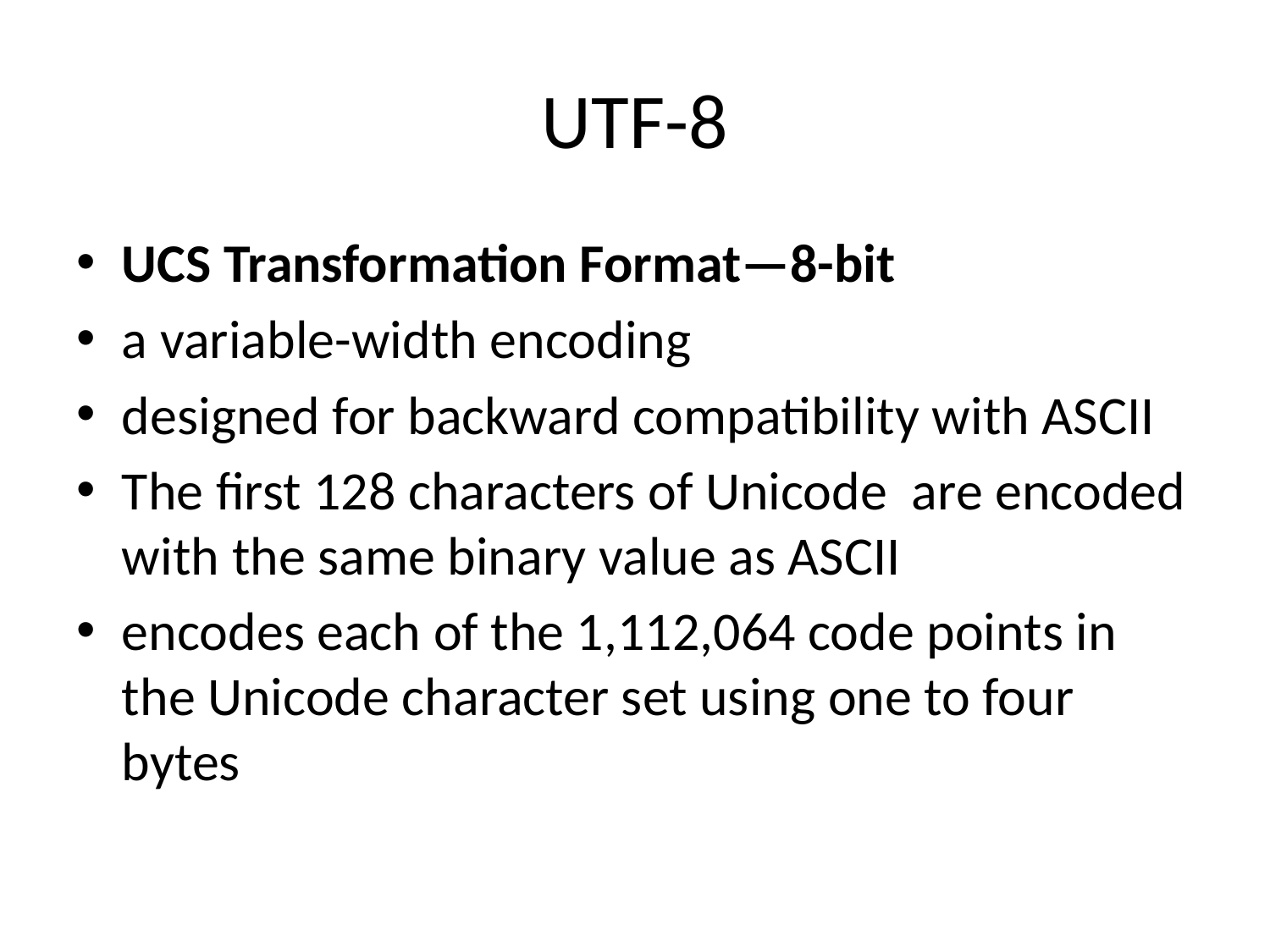

# UTF-8
UCS Transformation Format—8-bit
a variable-width encoding
designed for backward compatibility with ASCII
The first 128 characters of Unicode  are encoded with the same binary value as ASCII
encodes each of the 1,112,064 code points in the Unicode character set using one to four bytes